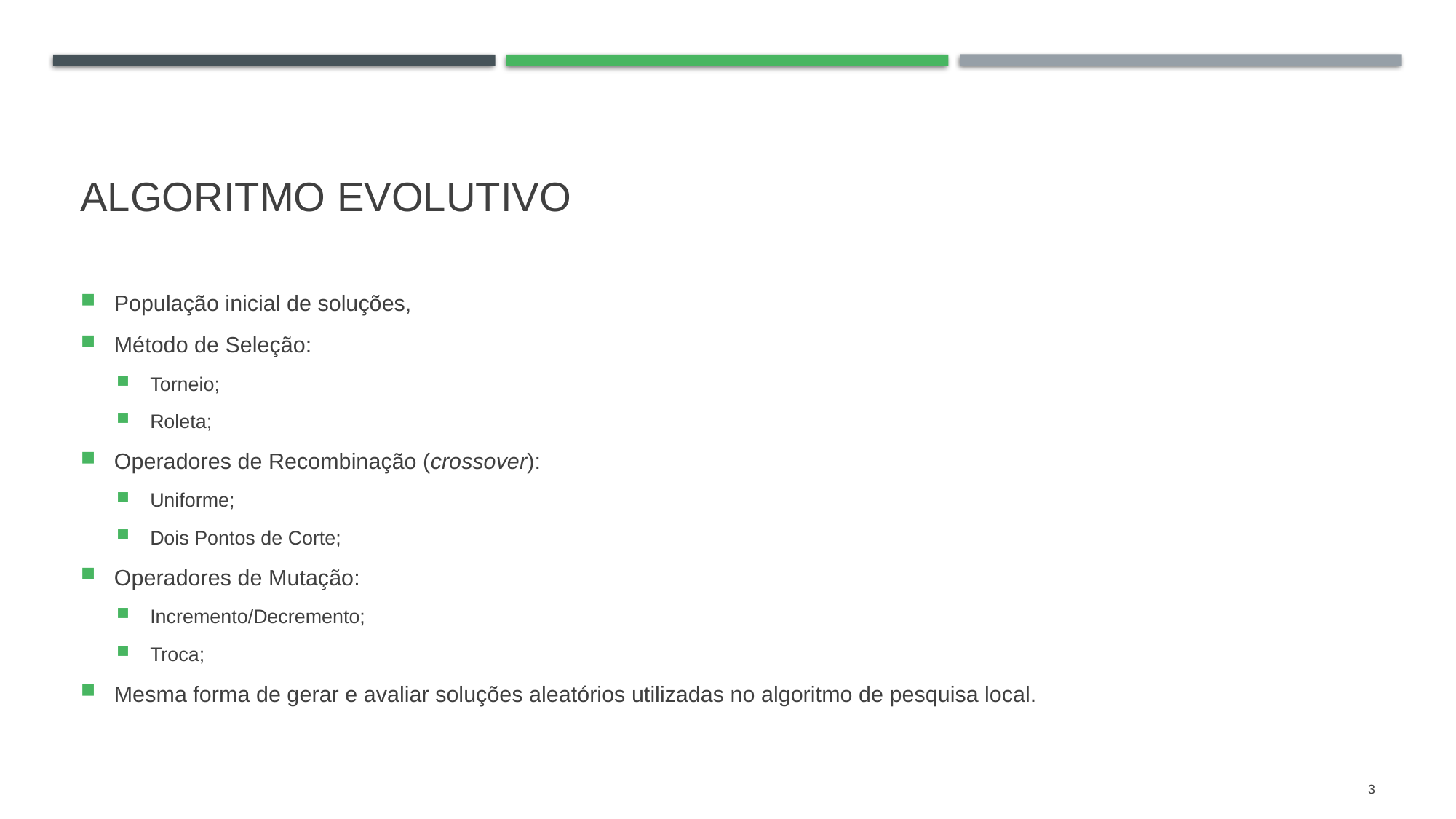

# Algoritmo evolutivo
População inicial de soluções,
Método de Seleção:
Torneio;
Roleta;
Operadores de Recombinação (crossover):
Uniforme;
Dois Pontos de Corte;
Operadores de Mutação:
Incremento/Decremento;
Troca;
Mesma forma de gerar e avaliar soluções aleatórios utilizadas no algoritmo de pesquisa local.
3